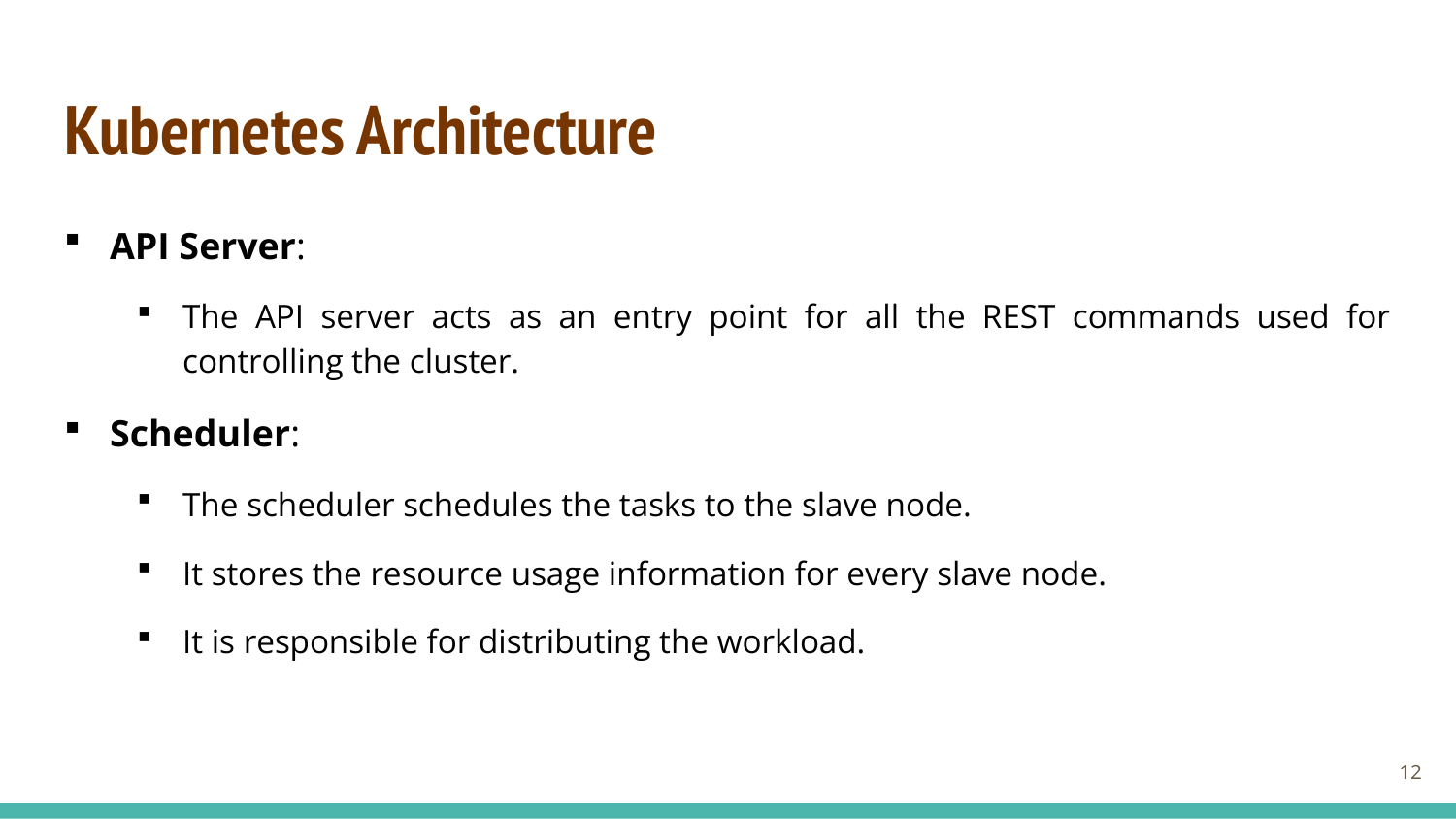

# Kubernetes Architecture
API Server:
The API server acts as an entry point for all the REST commands used for controlling the cluster.
Scheduler:
The scheduler schedules the tasks to the slave node.
It stores the resource usage information for every slave node.
It is responsible for distributing the workload.
12